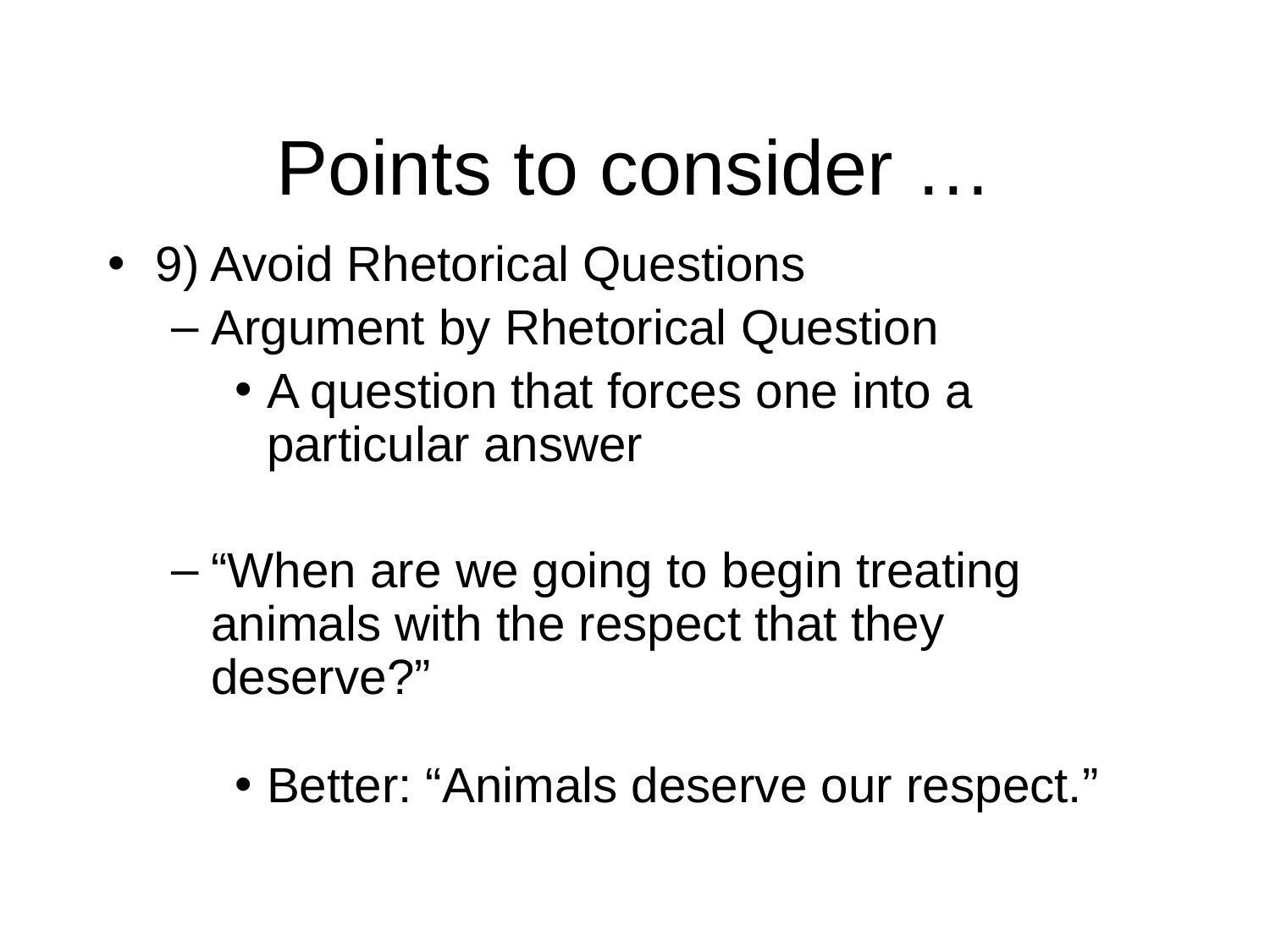

# Points to consider …
9) Avoid Rhetorical Questions
Argument by Rhetorical Question
A question that forces one into a particular answer

“When are we going to begin treating animals with the respect that they deserve?”

Better: “Animals deserve our respect.”